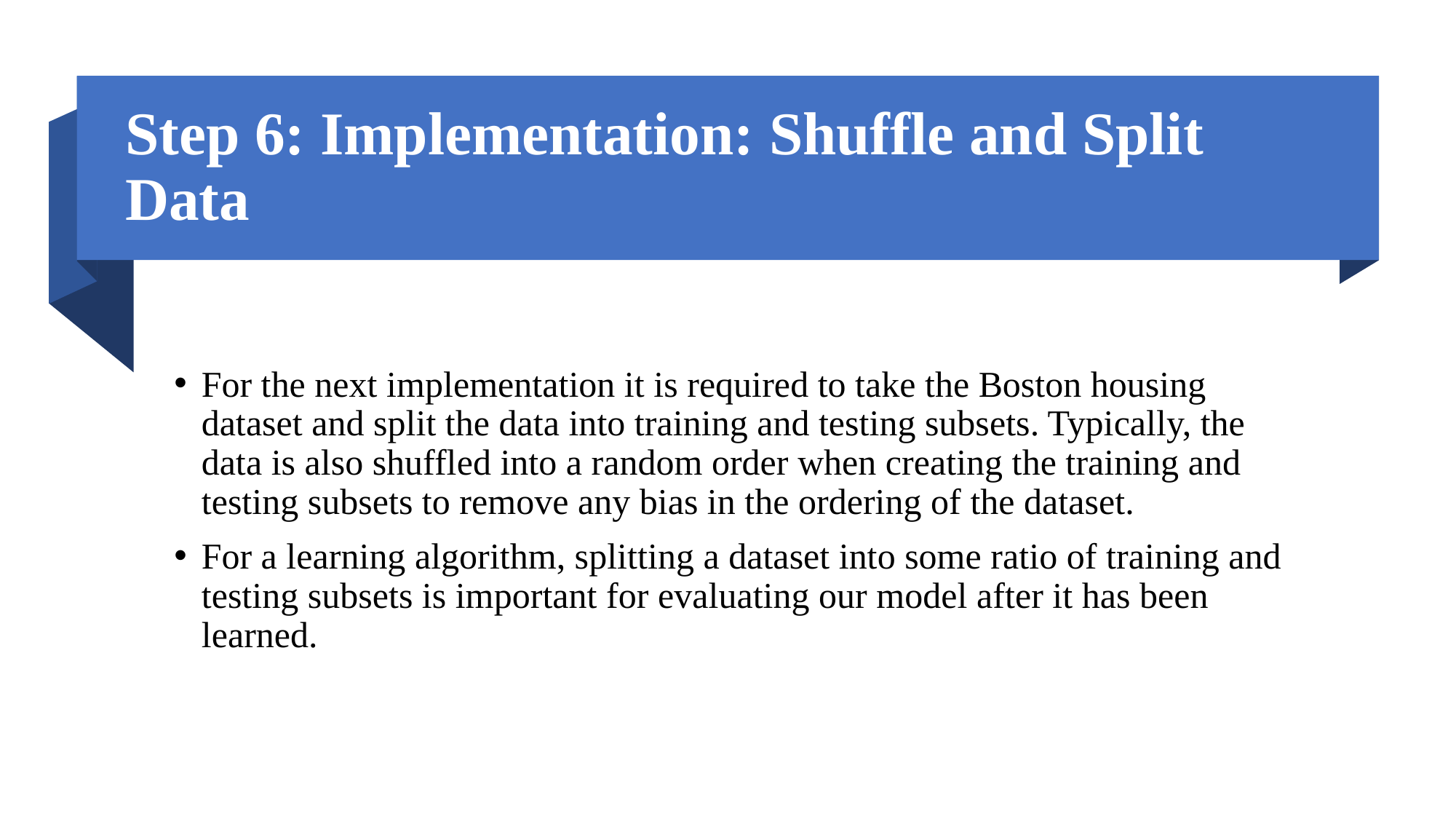

# Step 6: Implementation: Shuffle and Split Data

For the next implementation it is required to take the Boston housing dataset and split the data into training and testing subsets. Typically, the data is also shuffled into a random order when creating the training and testing subsets to remove any bias in the ordering of the dataset.
For a learning algorithm, splitting a dataset into some ratio of training and testing subsets is important for evaluating our model after it has been learned.